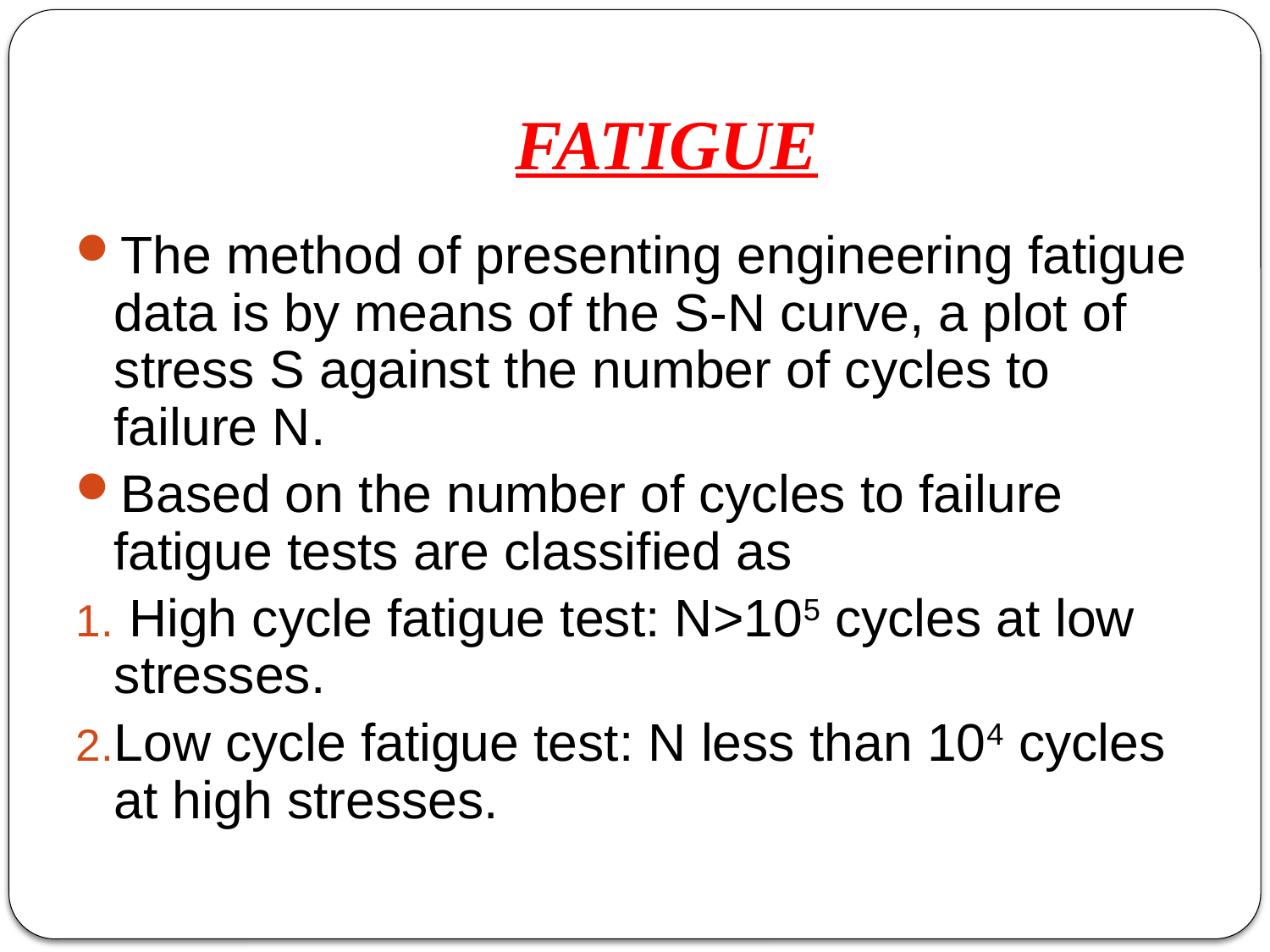

# FATIGUE
The method of presenting engineering fatigue data is by means of the S-N curve, a plot of stress S against the number of cycles to failure N.
Based on the number of cycles to failure fatigue tests are classified as
 High cycle fatigue test: N>105 cycles at low stresses.
Low cycle fatigue test: N less than 104 cycles at high stresses.